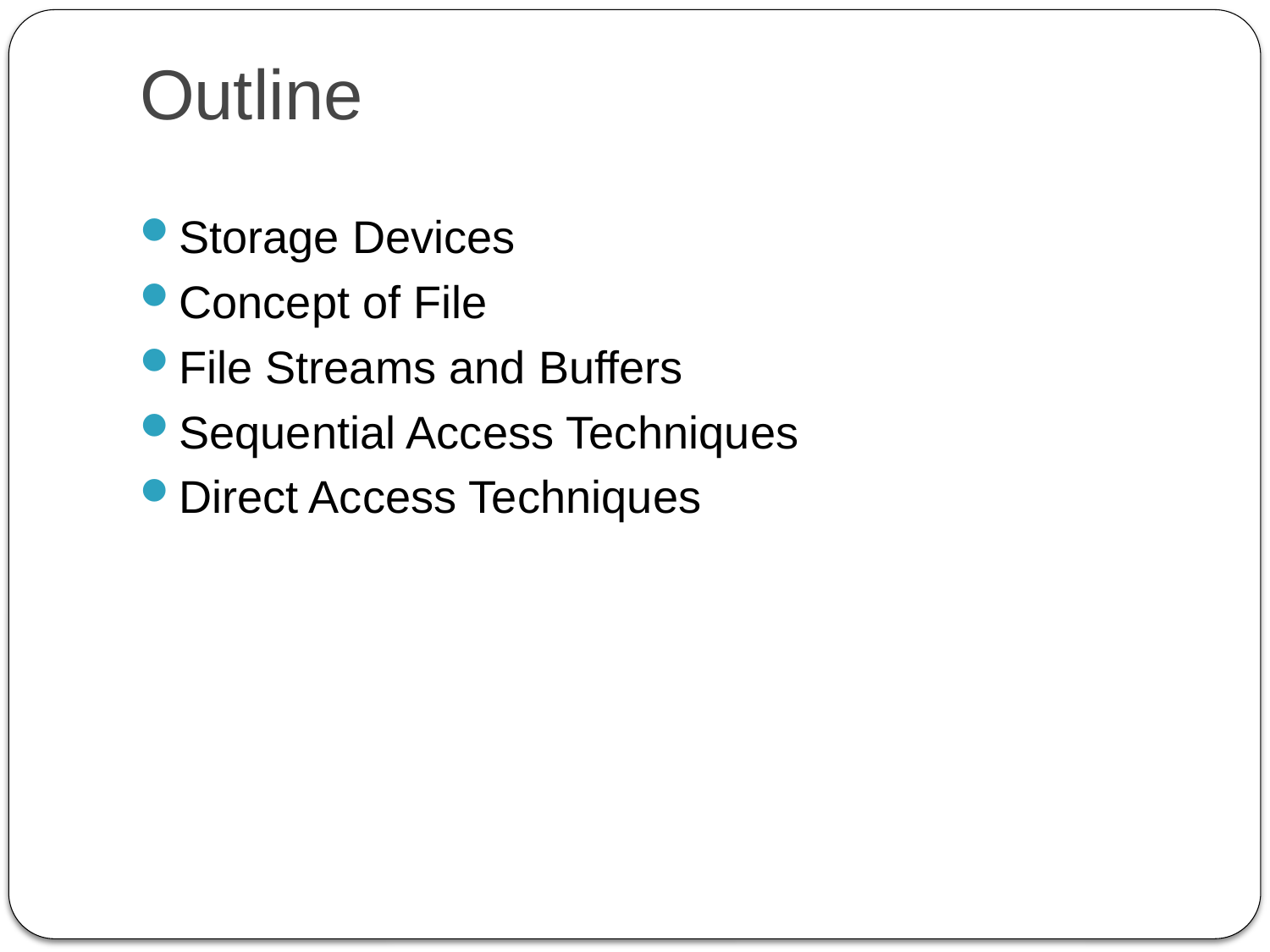

# Outline
Storage Devices
Concept of File
File Streams and Buffers
Sequential Access Techniques
Direct Access Techniques